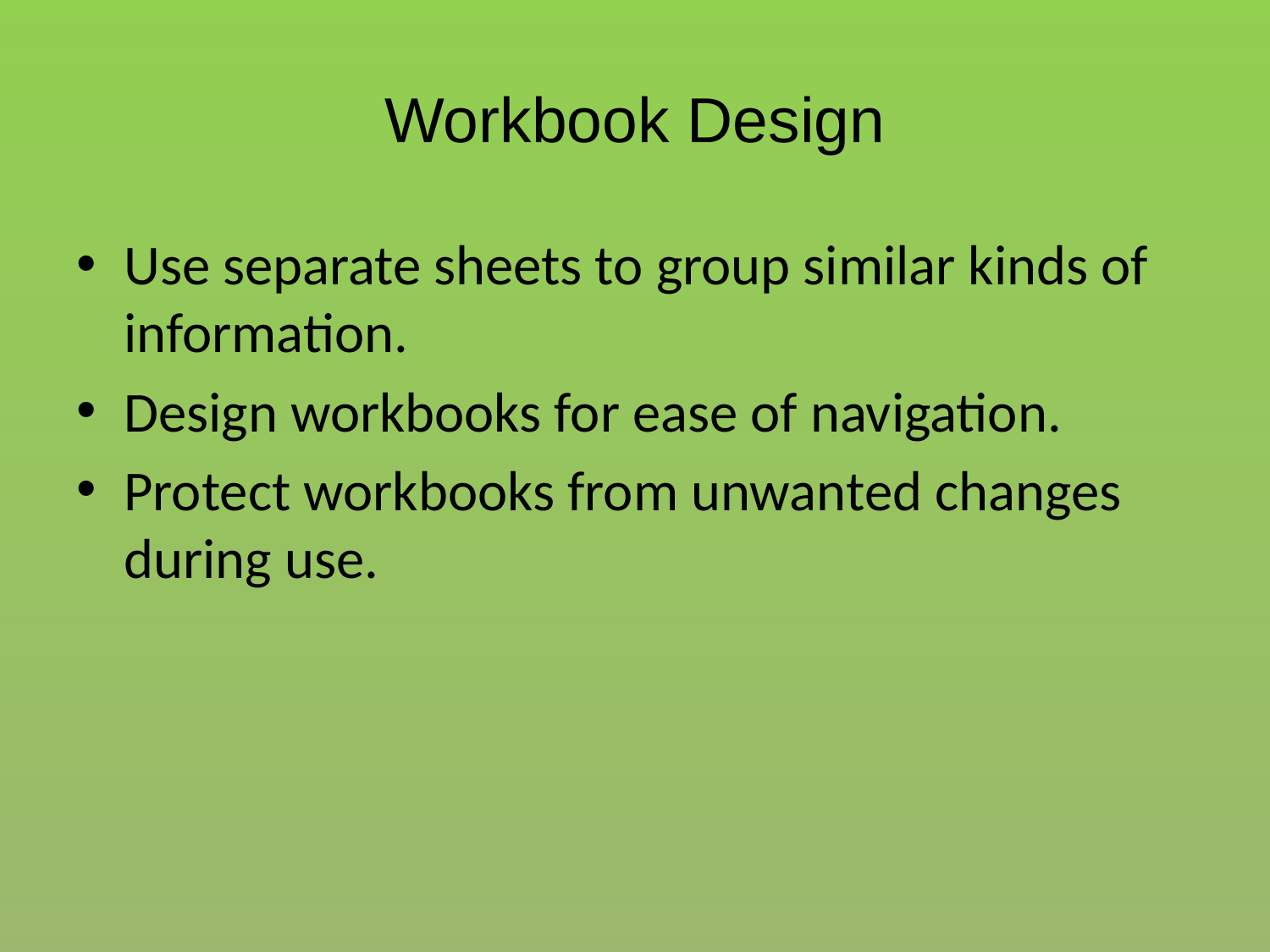

# Workbook Design
Use separate sheets to group similar kinds of information.
Design workbooks for ease of navigation.
Protect workbooks from unwanted changes during use.